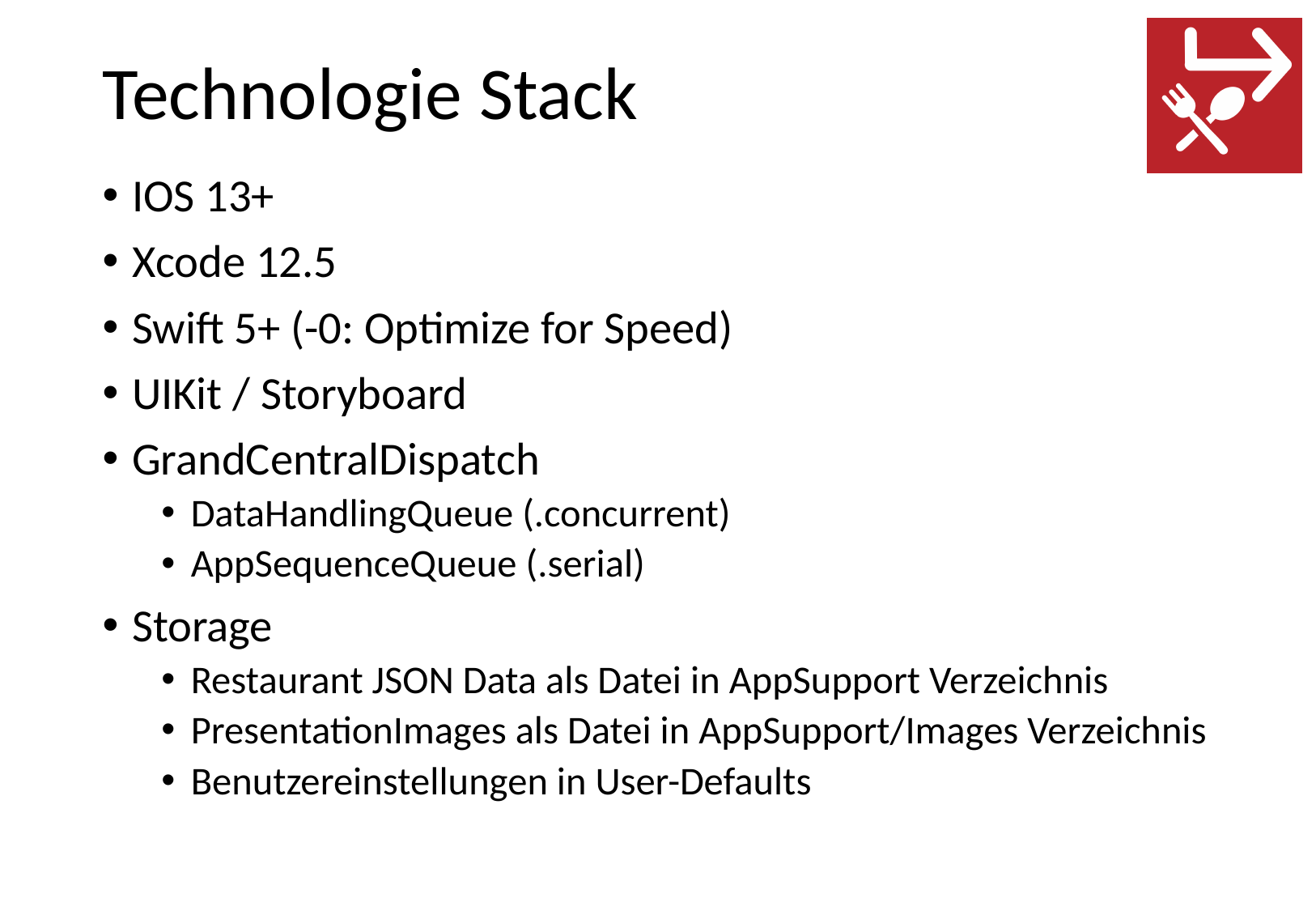

# Technologie Stack
IOS 13+
Xcode 12.5
Swift 5+ (-0: Optimize for Speed)
UIKit / Storyboard
GrandCentralDispatch
DataHandlingQueue (.concurrent)
AppSequenceQueue (.serial)
Storage
Restaurant JSON Data als Datei in AppSupport Verzeichnis
PresentationImages als Datei in AppSupport/Images Verzeichnis
Benutzereinstellungen in User-Defaults